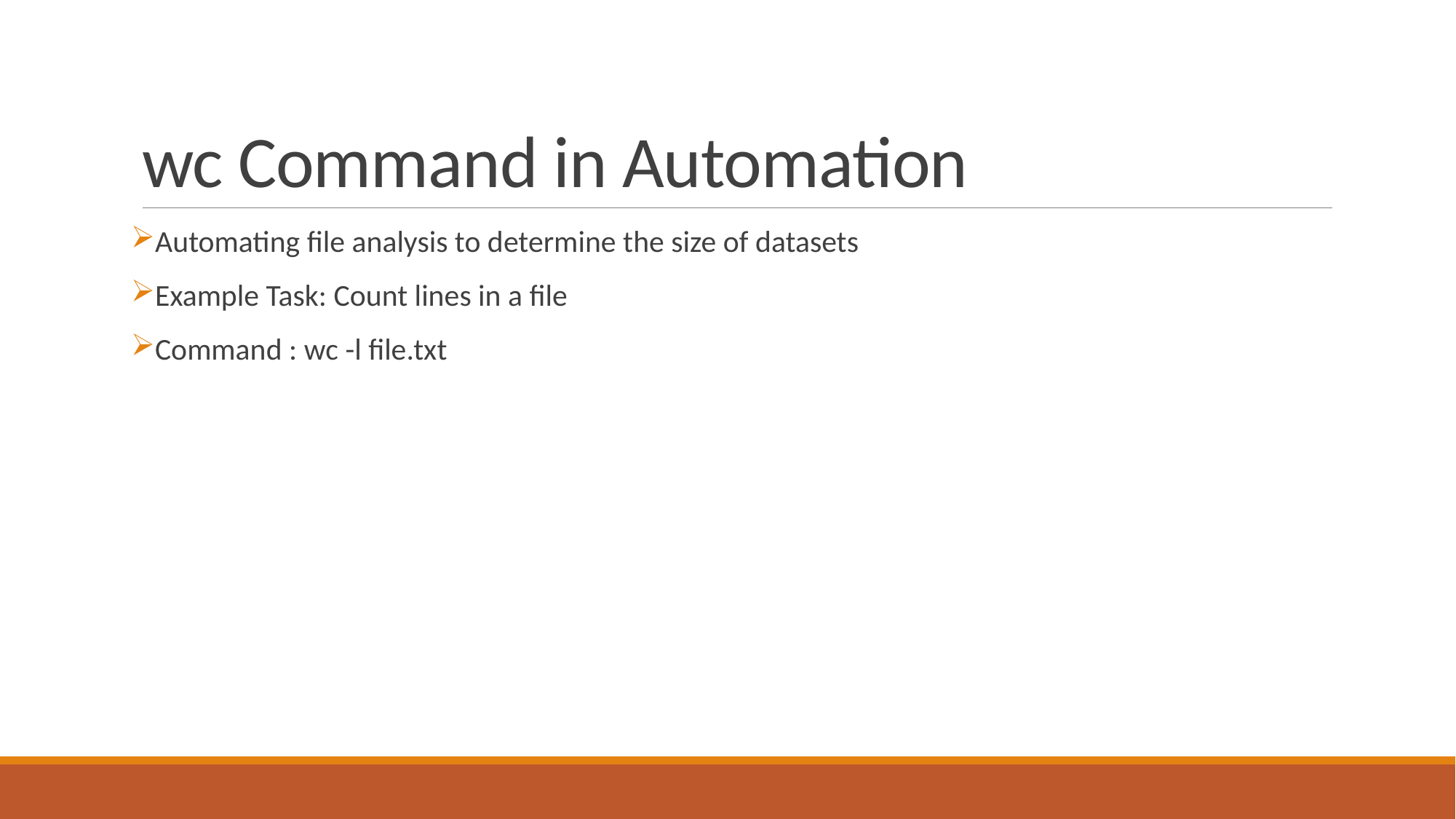

# wc Command in Automation
Automating file analysis to determine the size of datasets
Example Task: Count lines in a file
Command : wc -l file.txt